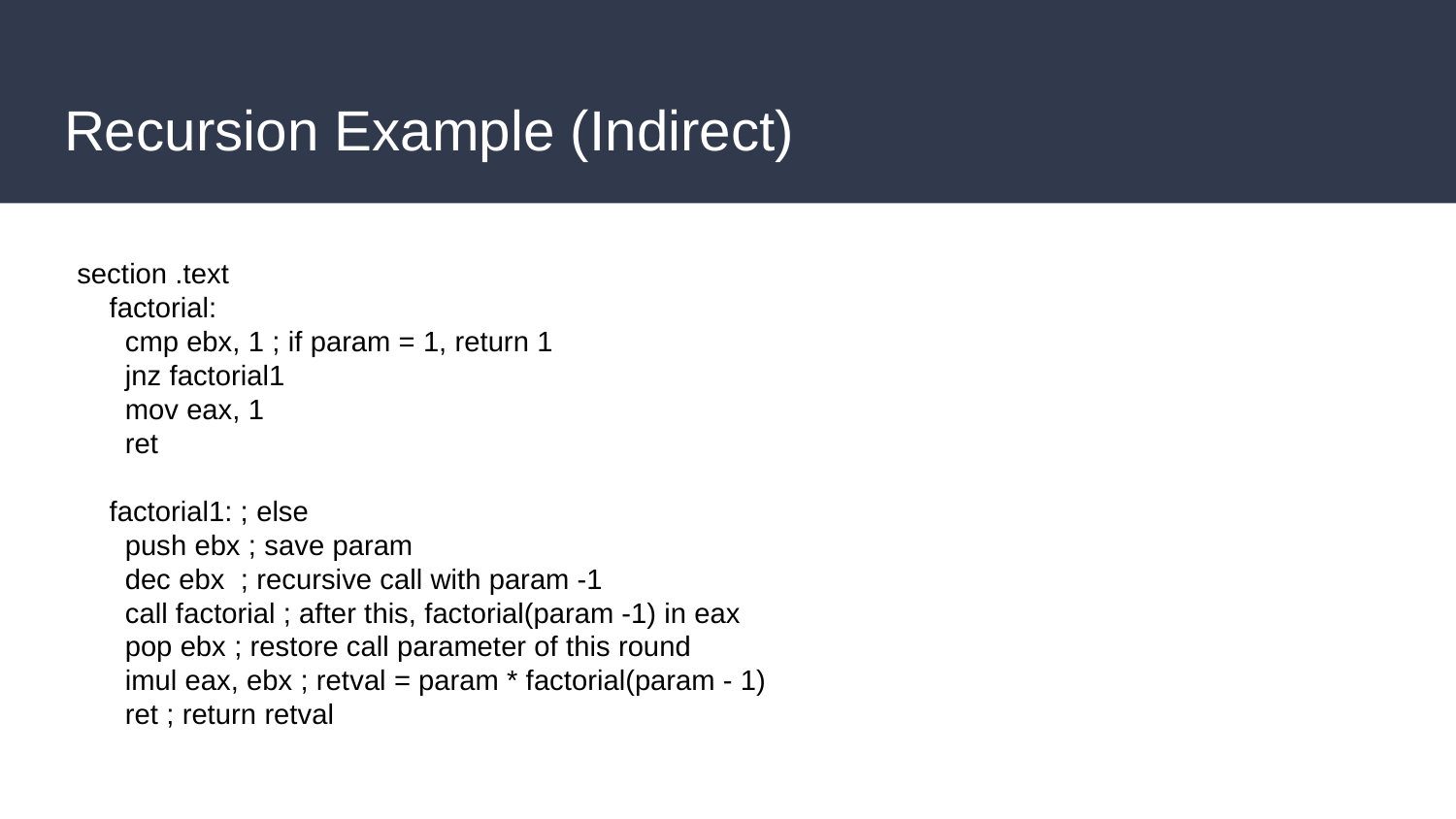

# Recursion Example (Indirect)
section .text
    factorial:
      cmp ebx, 1 ; if param = 1, return 1
      jnz factorial1
      mov eax, 1
      ret

    factorial1: ; else
      push ebx ; save param
      dec ebx  ; recursive call with param -1
      call factorial ; after this, factorial(param -1) in eax
      pop ebx ; restore call parameter of this round
      imul eax, ebx ; retval = param * factorial(param - 1)
      ret ; return retval